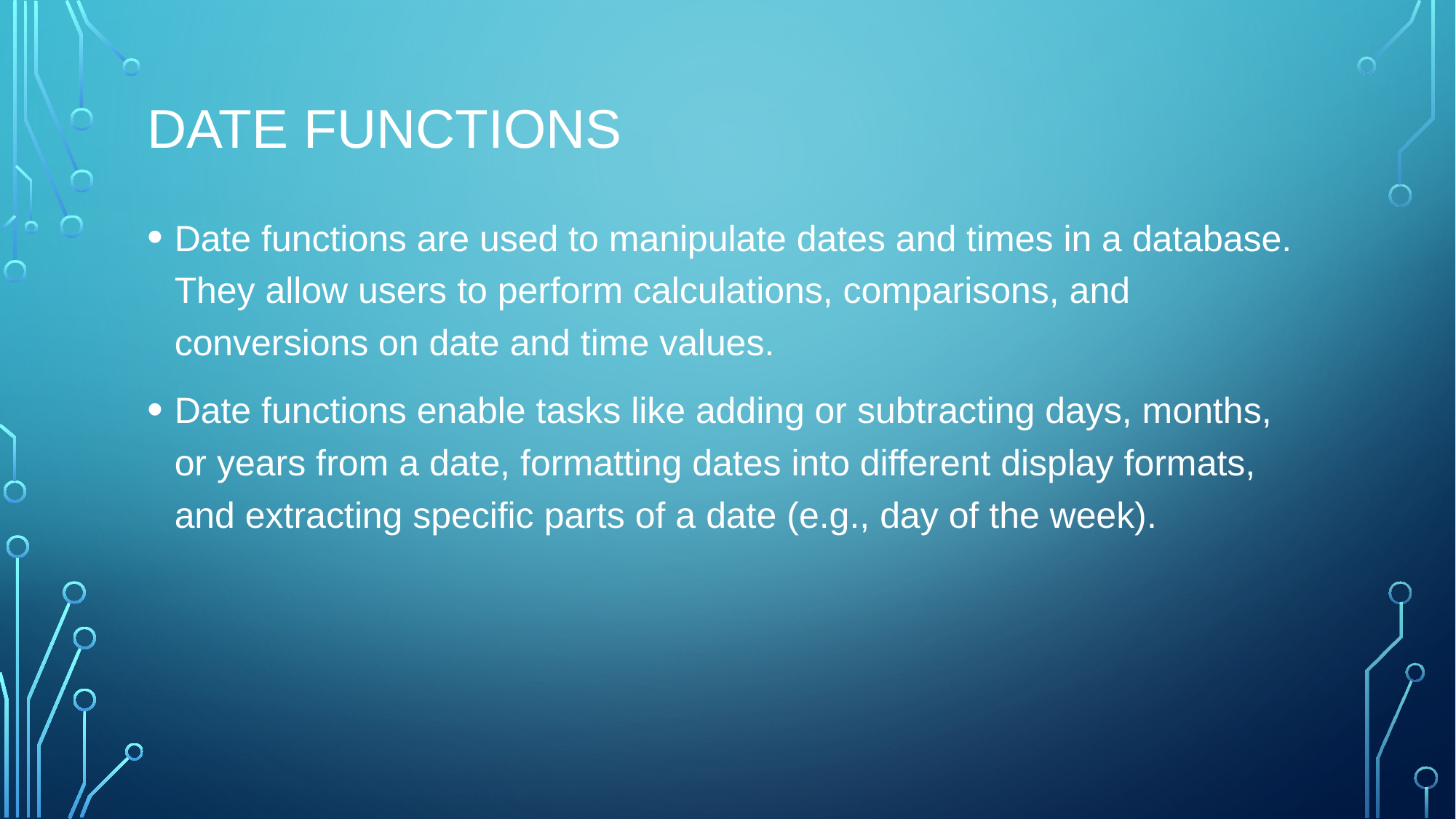

# Date functions
Date functions are used to manipulate dates and times in a database. They allow users to perform calculations, comparisons, and conversions on date and time values.
Date functions enable tasks like adding or subtracting days, months, or years from a date, formatting dates into different display formats, and extracting specific parts of a date (e.g., day of the week).